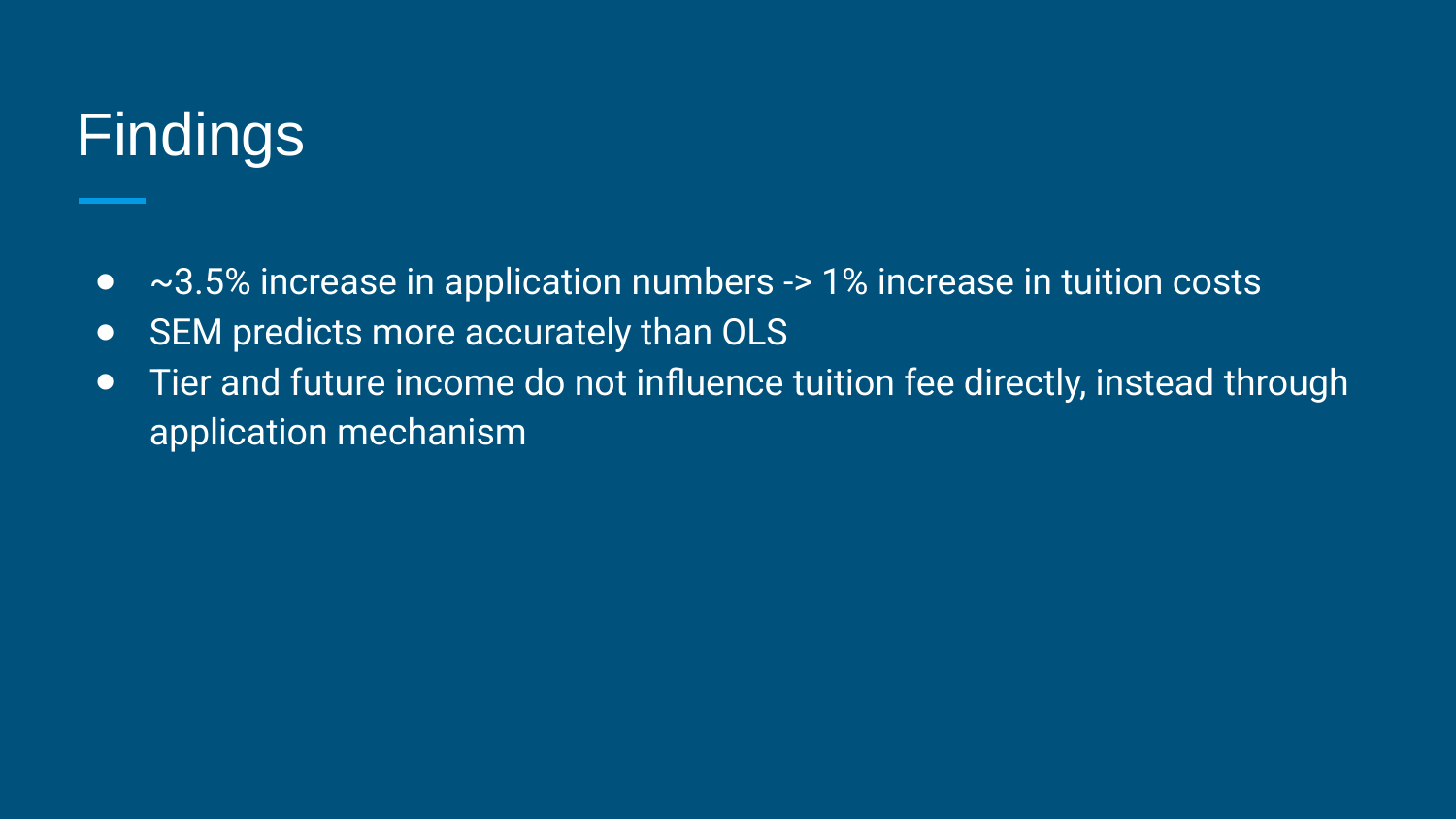

# Findings
~3.5% increase in application numbers -> 1% increase in tuition costs
SEM predicts more accurately than OLS
Tier and future income do not influence tuition fee directly, instead through application mechanism